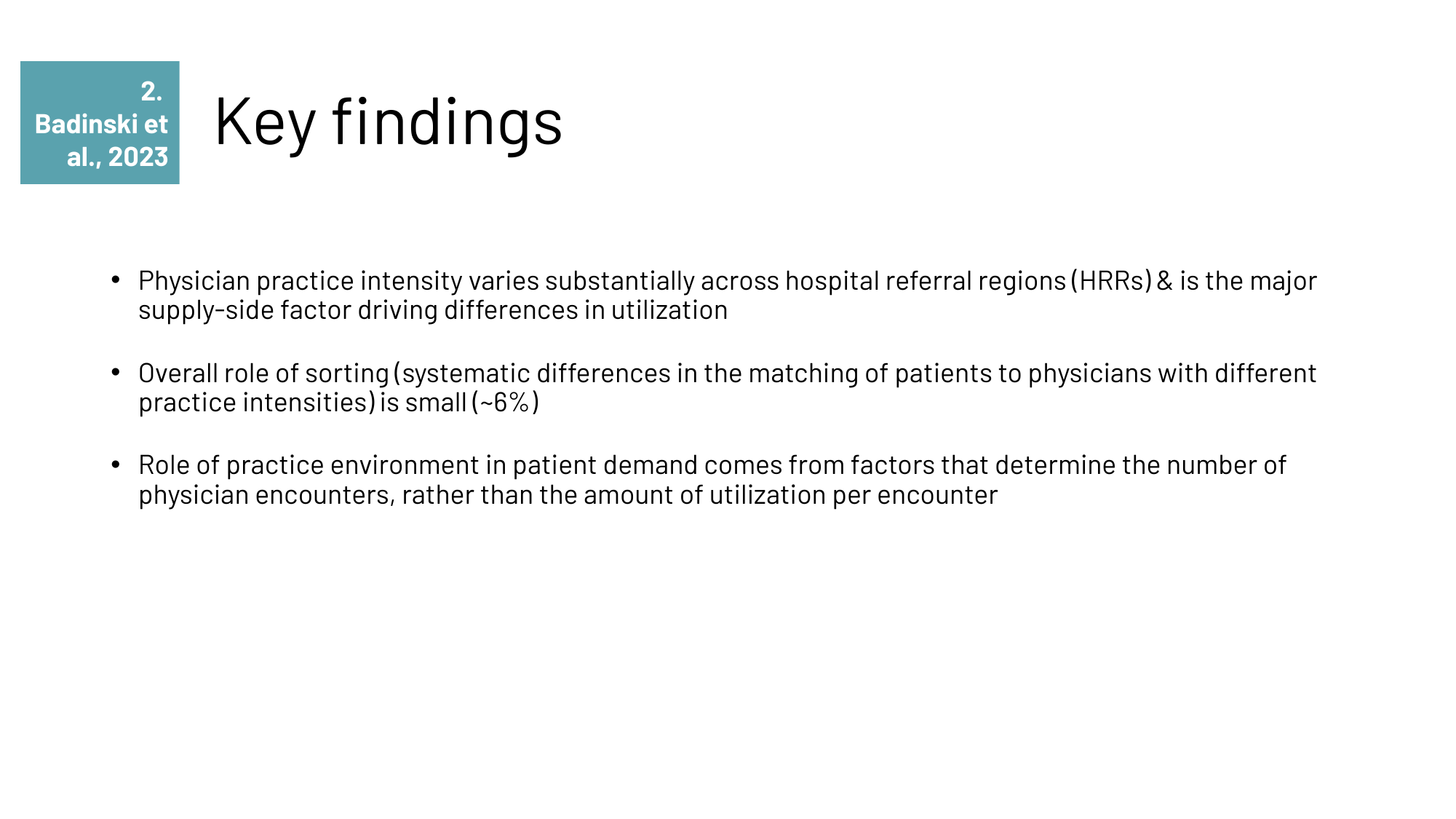

# Key findings
2.
Badinski et al., 2023
Physician practice intensity varies substantially across hospital referral regions (HRRs) & is the major supply-side factor driving differences in utilization
Overall role of sorting (systematic differences in the matching of patients to physicians with different practice intensities) is small (~6%)
Role of practice environment in patient demand comes from factors that determine the number of physician encounters, rather than the amount of utilization per encounter